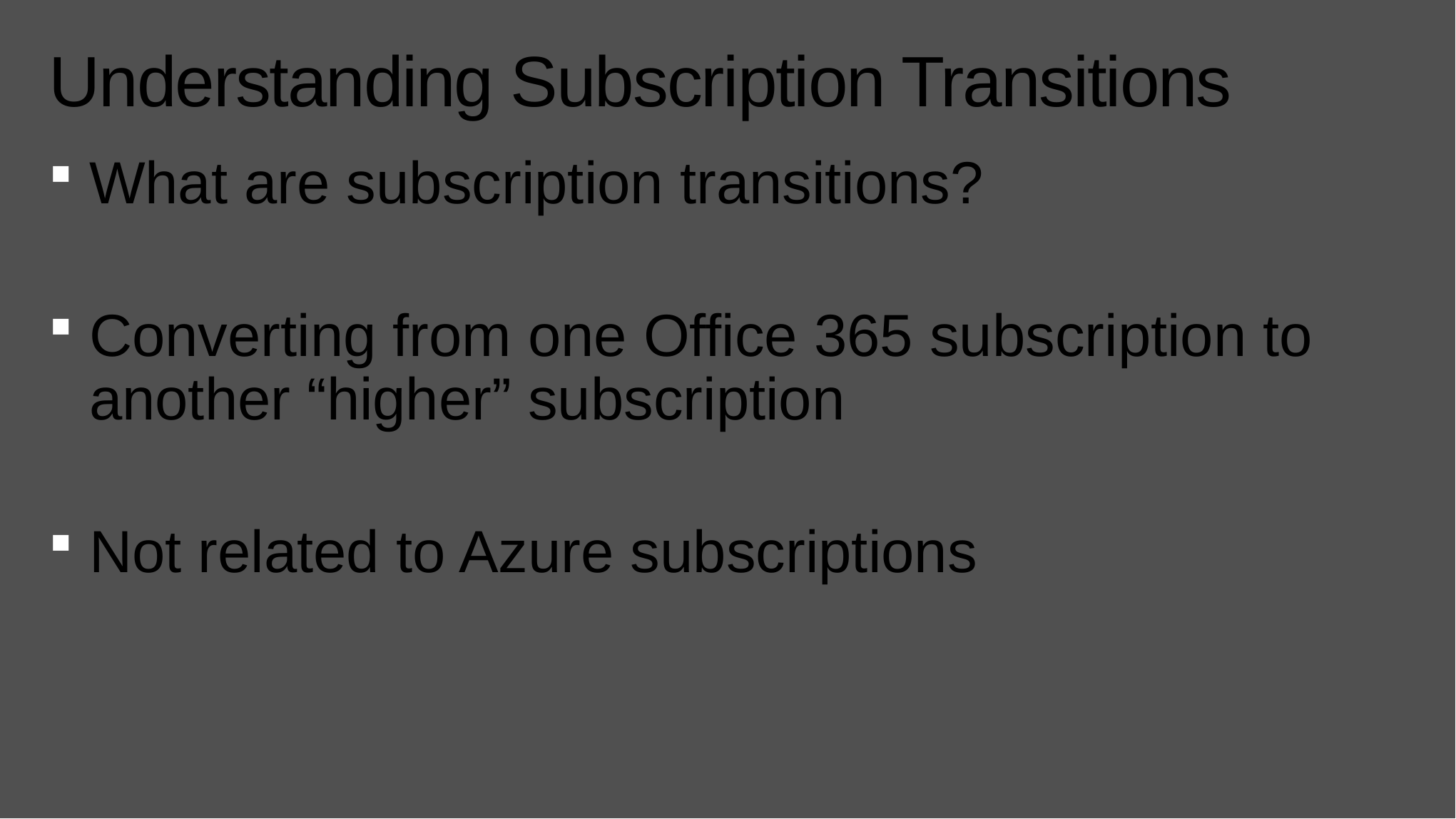

# Understanding Subscription Transitions
What are subscription transitions?

Converting from one Office 365 subscription to another “higher” subscription

Not related to Azure subscriptions